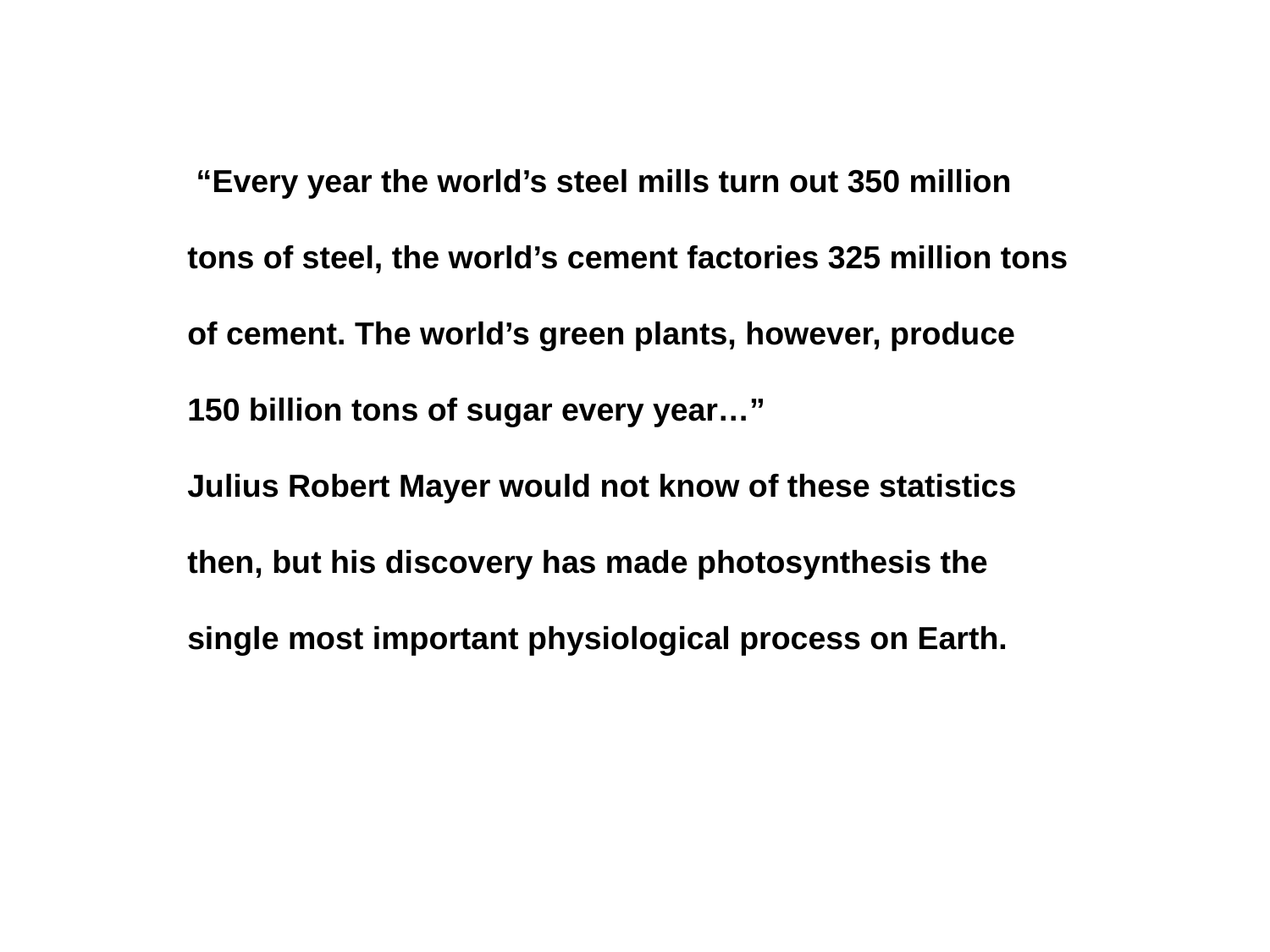

“Every year the world’s steel mills turn out 350 million tons of steel, the world’s cement factories 325 million tons of cement. The world’s green plants, however, produce 150 billion tons of sugar every year…”
Julius Robert Mayer would not know of these statistics then, but his discovery has made photosynthesis the single most important physiological process on Earth.